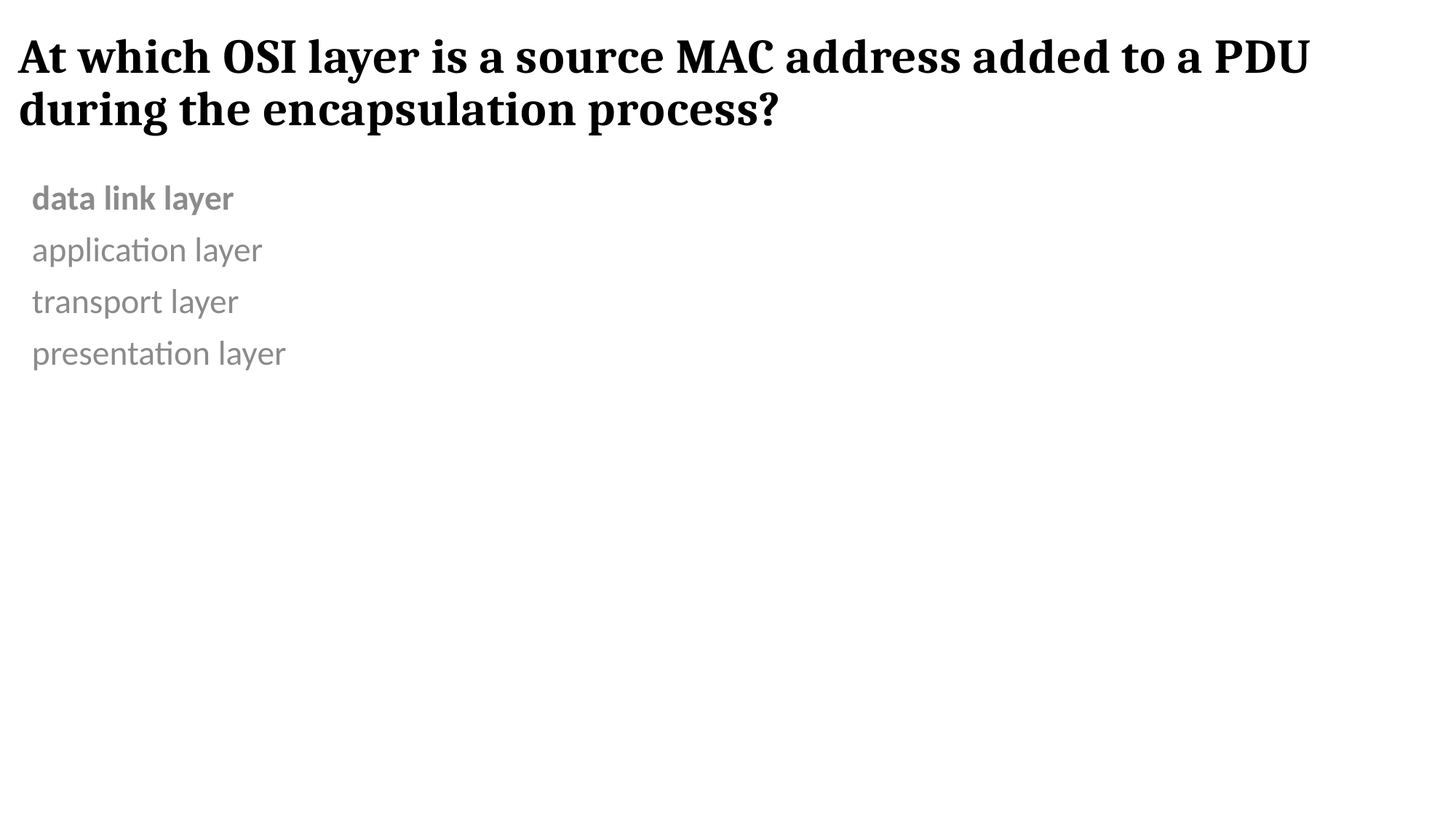

# At which OSI layer is a source MAC address added to a PDU during the encapsulation process?
data link layer
application layer
transport layer
presentation layer